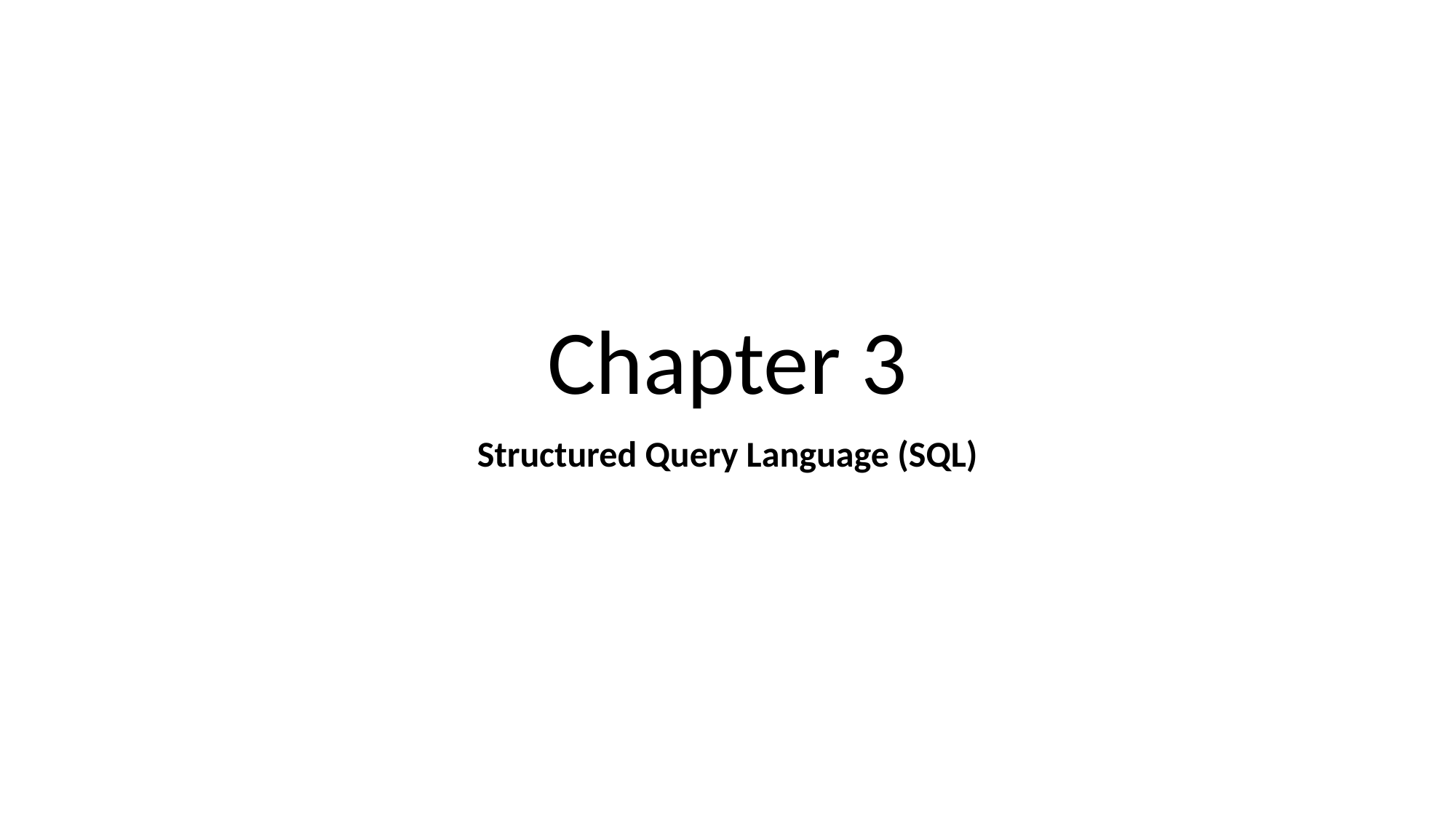

# Chapter 3
Structured Query Language (SQL)